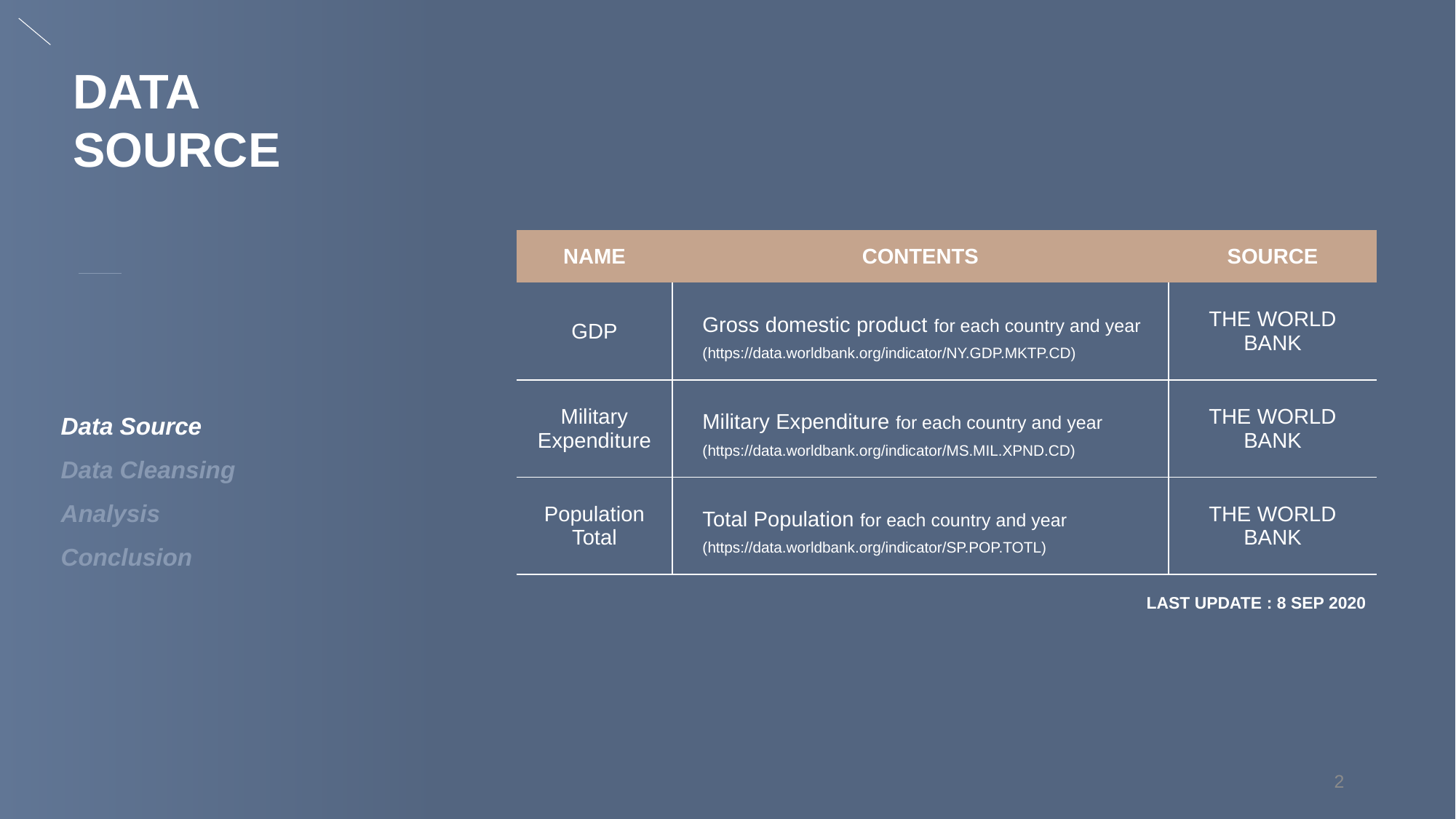

DATA
SOURCE
| NAME | CONTENTS | SOURCE |
| --- | --- | --- |
| GDP | Gross domestic product for each country and year (https://data.worldbank.org/indicator/NY.GDP.MKTP.CD) | THE WORLD BANK |
| Military Expenditure | Military Expenditure for each country and year (https://data.worldbank.org/indicator/MS.MIL.XPND.CD) | THE WORLD BANK |
| Population Total | Total Population for each country and year (https://data.worldbank.org/indicator/SP.POP.TOTL) | THE WORLD BANK |
Data Source
Data Cleansing
Analysis
Conclusion
LAST UPDATE : 8 SEP 2020
2